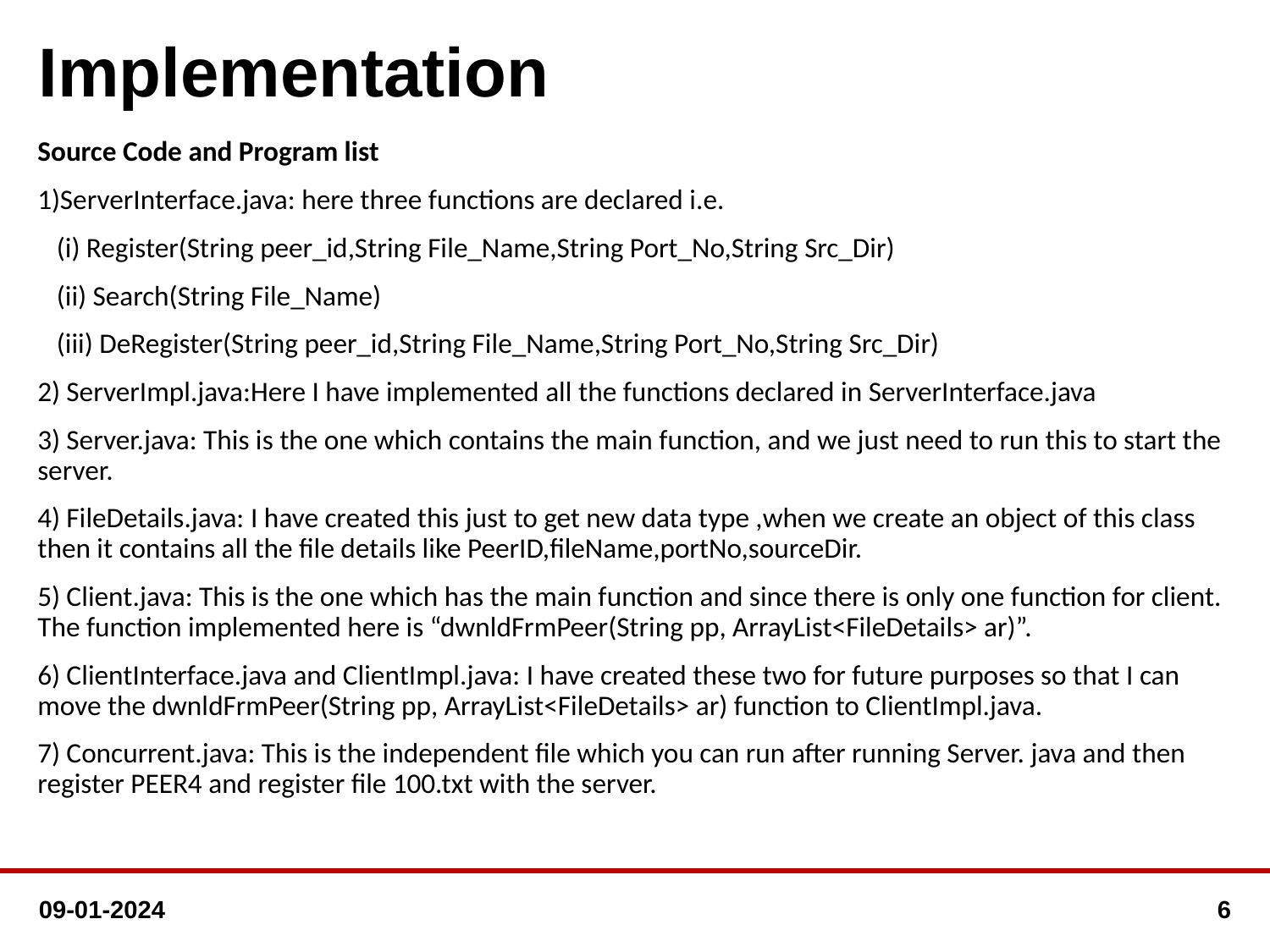

# Implementation
Source Code and Program list
1)ServerInterface.java: here three functions are declared i.e.
   (i) Register(String peer_id,String File_Name,String Port_No,String Src_Dir)
   (ii) Search(String File_Name)
   (iii) DeRegister(String peer_id,String File_Name,String Port_No,String Src_Dir)
2) ServerImpl.java:Here I have implemented all the functions declared in ServerInterface.java
3) Server.java: This is the one which contains the main function, and we just need to run this to start the server.
4) FileDetails.java: I have created this just to get new data type ,when we create an object of this class then it contains all the file details like PeerID,fileName,portNo,sourceDir.
5) Client.java: This is the one which has the main function and since there is only one function for client. The function implemented here is “dwnldFrmPeer(String pp, ArrayList<FileDetails> ar)”.
6) ClientInterface.java and ClientImpl.java: I have created these two for future purposes so that I can move the dwnldFrmPeer(String pp, ArrayList<FileDetails> ar) function to ClientImpl.java.
7) Concurrent.java: This is the independent file which you can run after running Server. java and then register PEER4 and register file 100.txt with the server.

09-01-2024
6